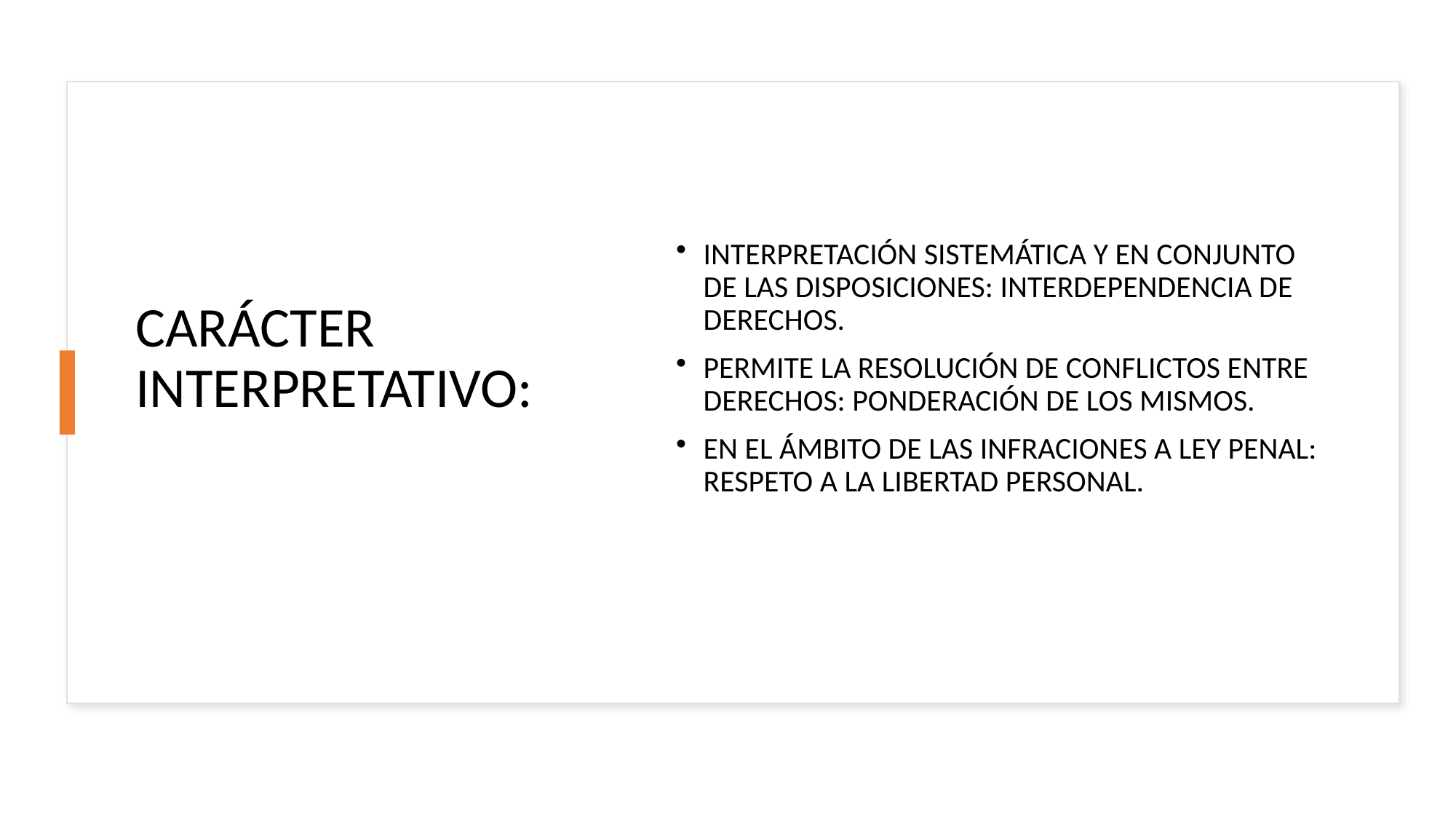

# CARÁCTER INTERPRETATIVO:
INTERPRETACIÓN SISTEMÁTICA Y EN CONJUNTO DE LAS DISPOSICIONES: INTERDEPENDENCIA DE DERECHOS.
PERMITE LA RESOLUCIÓN DE CONFLICTOS ENTRE DERECHOS: PONDERACIÓN DE LOS MISMOS.
EN EL ÁMBITO DE LAS INFRACIONES A LEY PENAL: RESPETO A LA LIBERTAD PERSONAL.